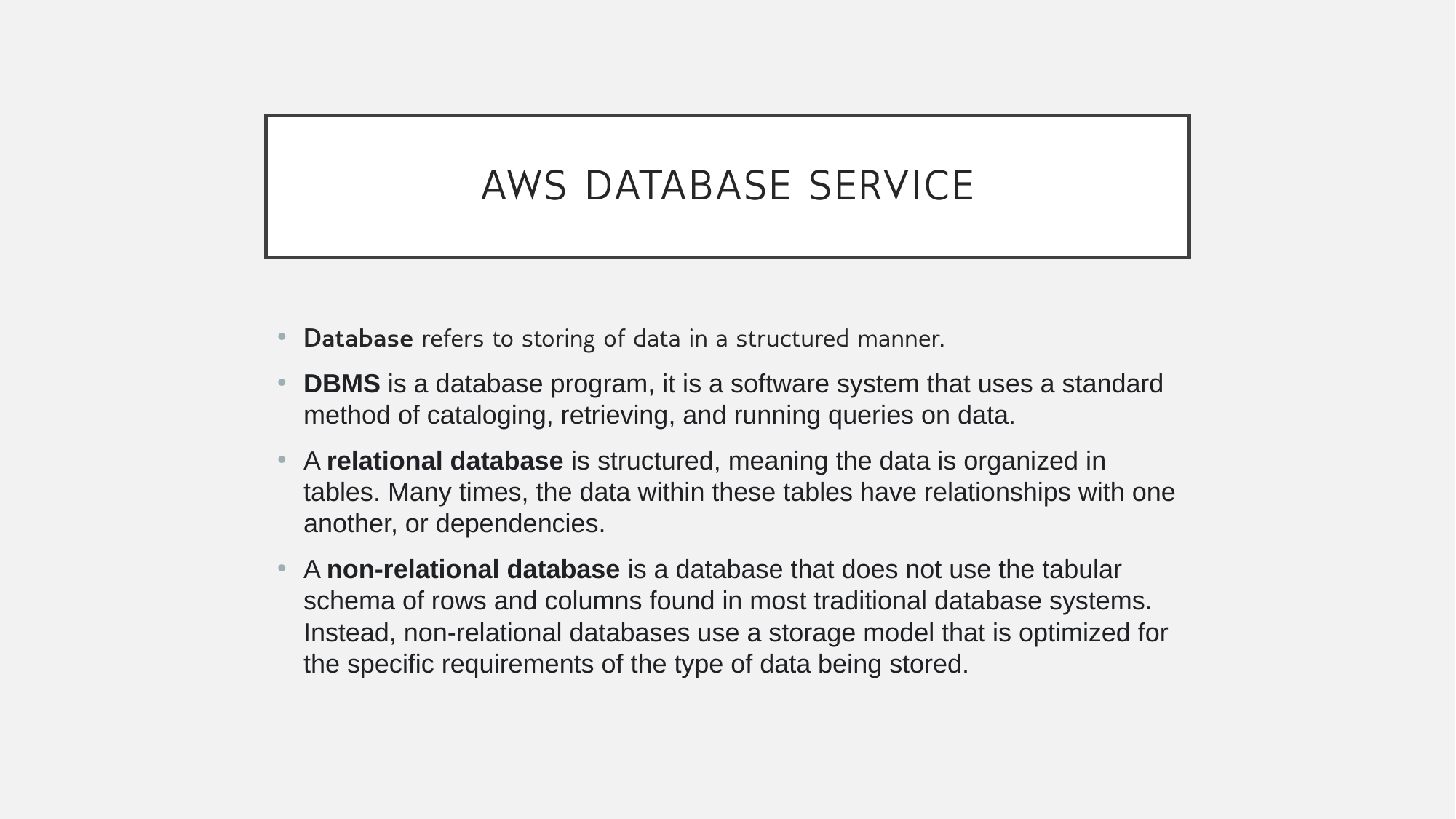

# AWS Database Service
Database refers to storing of data in a structured manner.
DBMS is a database program, it is a software system that uses a standard method of cataloging, retrieving, and running queries on data.
A relational database is structured, meaning the data is organized in tables. Many times, the data within these tables have relationships with one another, or dependencies.
A non-relational database is a database that does not use the tabular schema of rows and columns found in most traditional database systems. Instead, non-relational databases use a storage model that is optimized for the specific requirements of the type of data being stored.